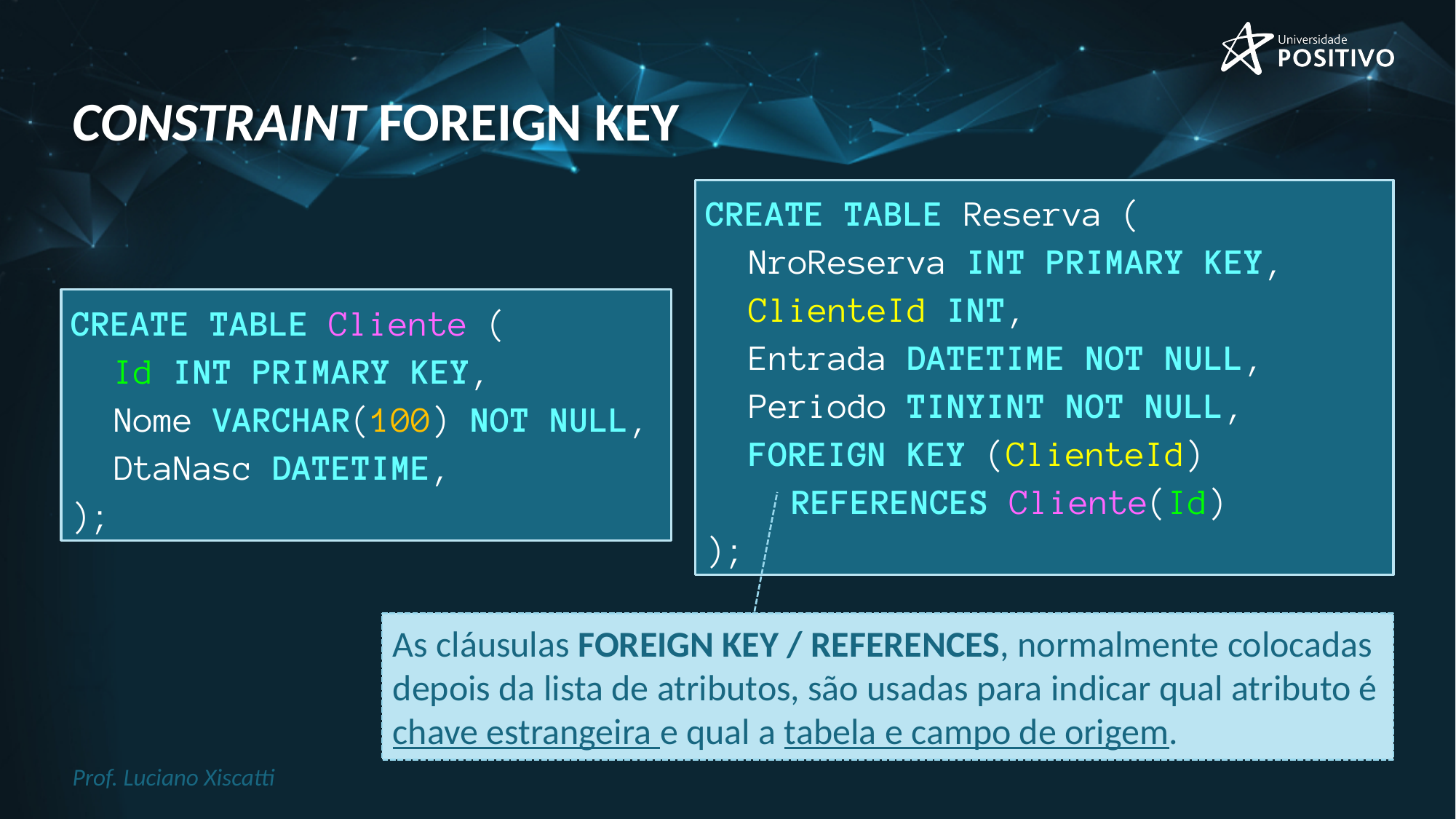

# Constraint foreign key
CREATE TABLE Reserva (
	NroReserva INT PRIMARY KEY,
	ClienteId INT,
	Entrada DATETIME NOT NULL,
	Periodo TINYINT NOT NULL,
	FOREIGN KEY (ClienteId)
		REFERENCES Cliente(Id)
);
CREATE TABLE Cliente (
	Id INT PRIMARY KEY,
	Nome VARCHAR(100) NOT NULL,
	DtaNasc DATETIME,
);
As cláusulas FOREIGN KEY / REFERENCES, normalmente colocadas depois da lista de atributos, são usadas para indicar qual atributo é chave estrangeira e qual a tabela e campo de origem.